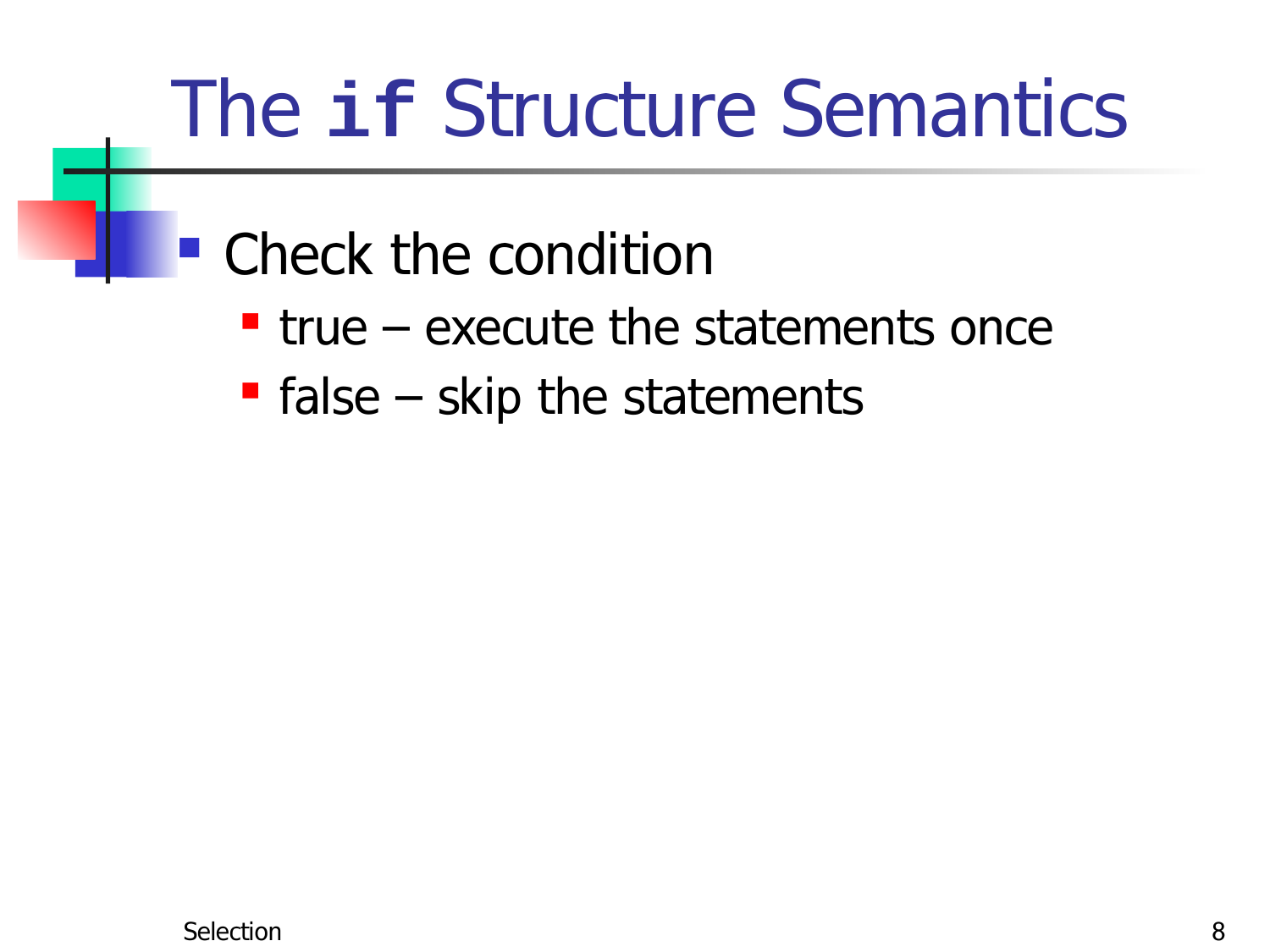

# The if Structure Semantics
Check the condition
true – execute the statements once
false – skip the statements
Selection
8